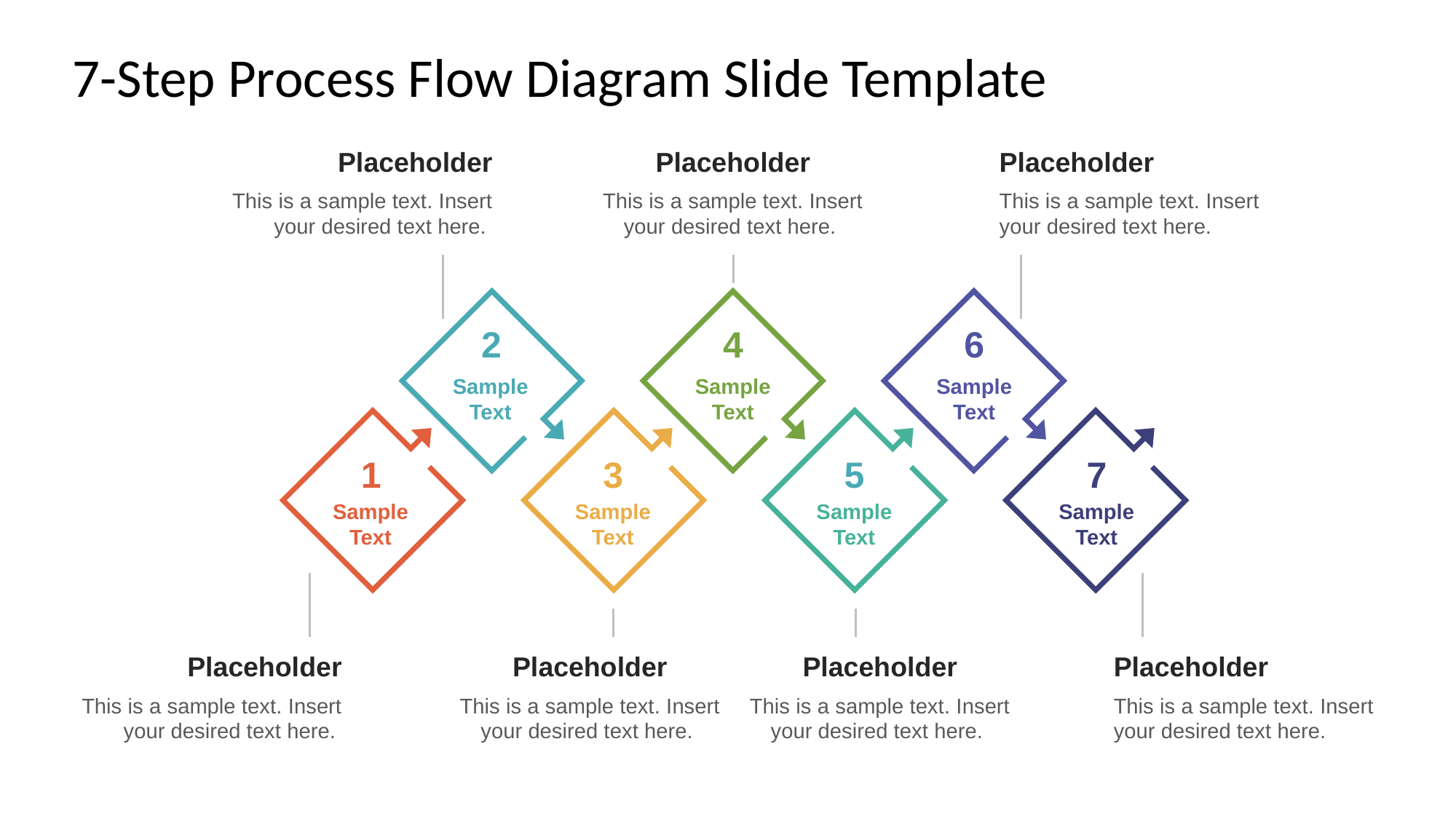

# 7-Step Process Flow Diagram Slide Template
Placeholder
This is a sample text. Insert your desired text here.
Placeholder
This is a sample text. Insert your desired text here.
Placeholder
This is a sample text. Insert your desired text here.

2
4
6
Sample
Text
Sample
Text
Sample
Text

1
3
5
7
Sample
Text
Sample
Text
Sample
Text
Sample
Text
Placeholder
This is a sample text. Insert your desired text here.
Placeholder
This is a sample text. Insert your desired text here.
Placeholder
This is a sample text. Insert your desired text here.
Placeholder
This is a sample text. Insert your desired text here.